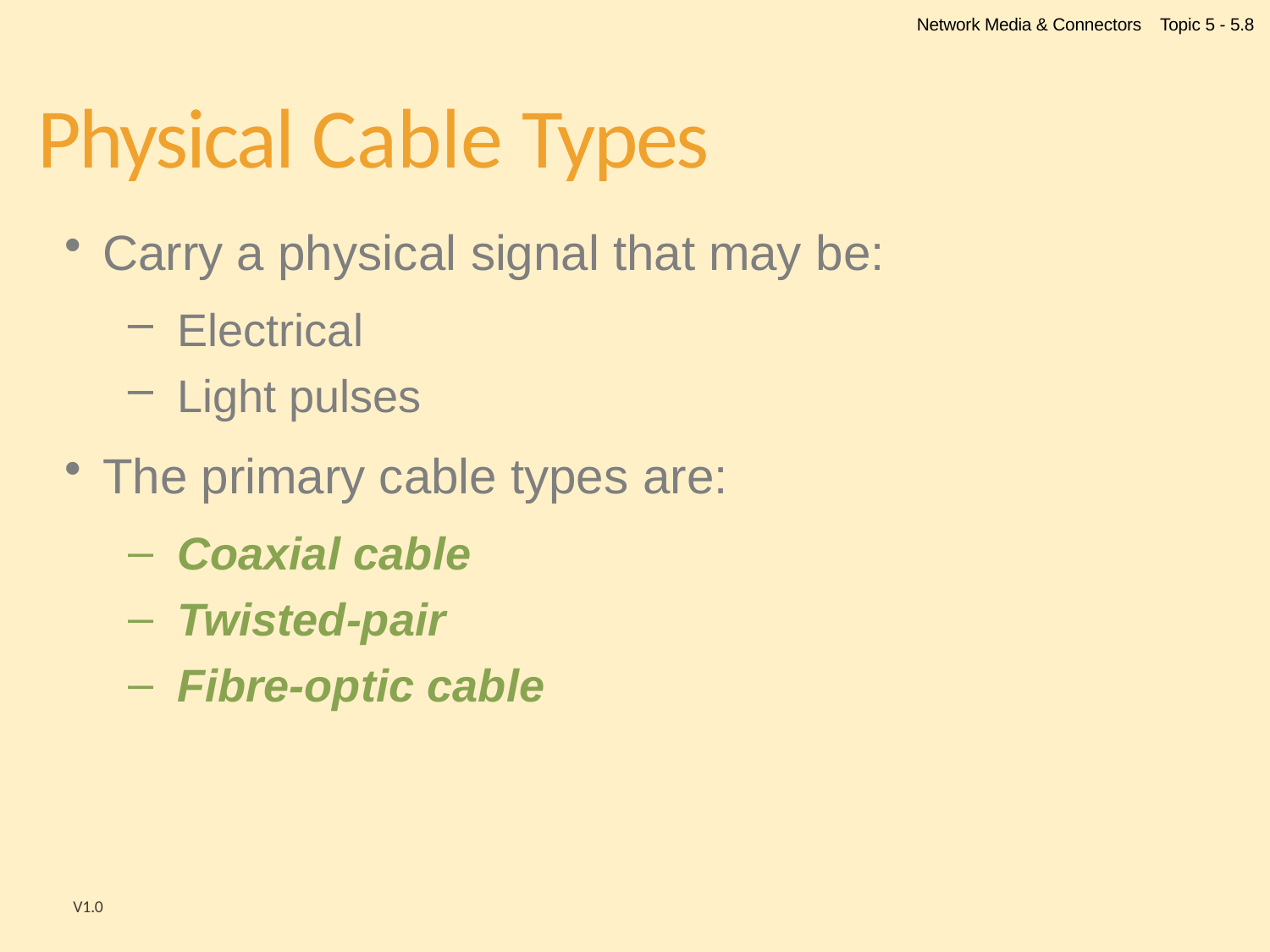

Network Media & Connectors
Topic 5 - 5.8
# Physical Cable Types
Carry a physical signal that may be:
Electrical
Light pulses
The primary cable types are:
Coaxial cable
Twisted-pair
Fibre-optic cable
V1.0